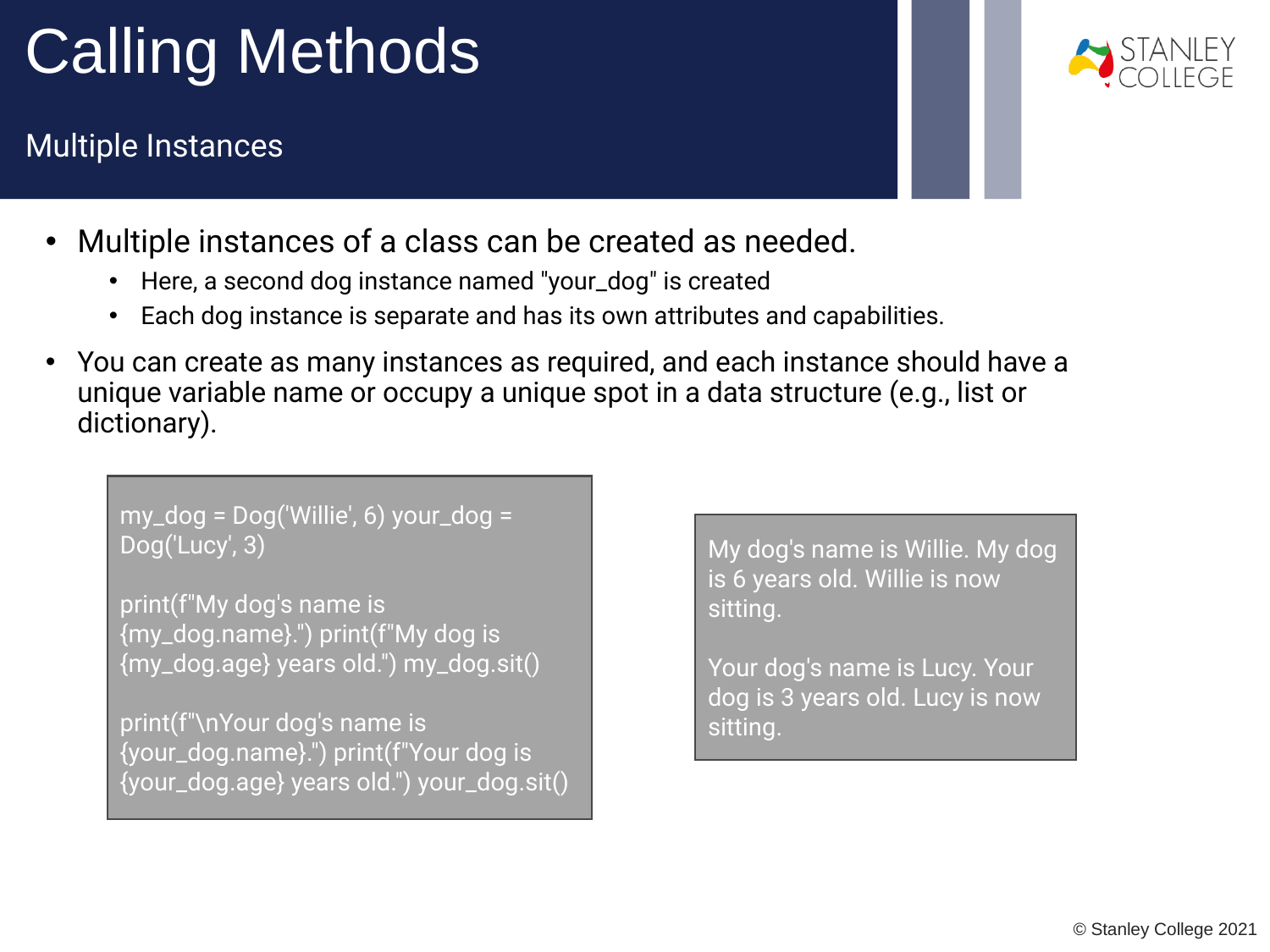

# Calling Methods
Multiple Instances
Multiple instances of a class can be created as needed.
Here, a second dog instance named "your_dog" is created
Each dog instance is separate and has its own attributes and capabilities.
You can create as many instances as required, and each instance should have a unique variable name or occupy a unique spot in a data structure (e.g., list or dictionary).

my_dog = Dog('Willie', 6) your_dog = Dog('Lucy', 3)

print(f"My dog's name is {my_dog.name}.") print(f"My dog is {my_dog.age} years old.") my_dog.sit()

print(f"\nYour dog's name is {your_dog.name}.") print(f"Your dog is {your_dog.age} years old.") your_dog.sit()
My dog's name is Willie. My dog is 6 years old. Willie is now sitting.

Your dog's name is Lucy. Your dog is 3 years old. Lucy is now sitting.